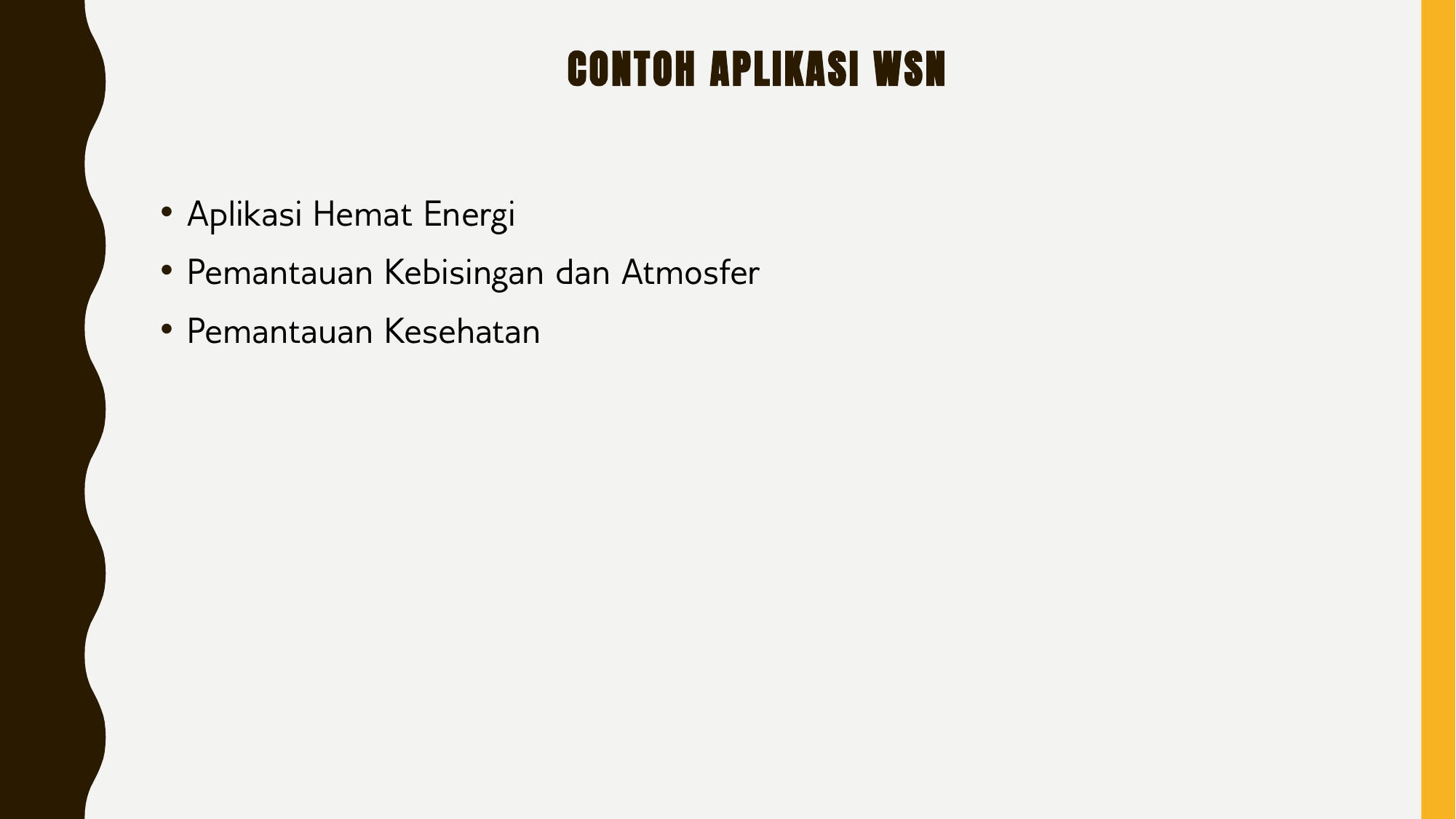

# Contoh aplikasi wsn
Aplikasi Hemat Energi
Pemantauan Kebisingan dan Atmosfer
Pemantauan Kesehatan